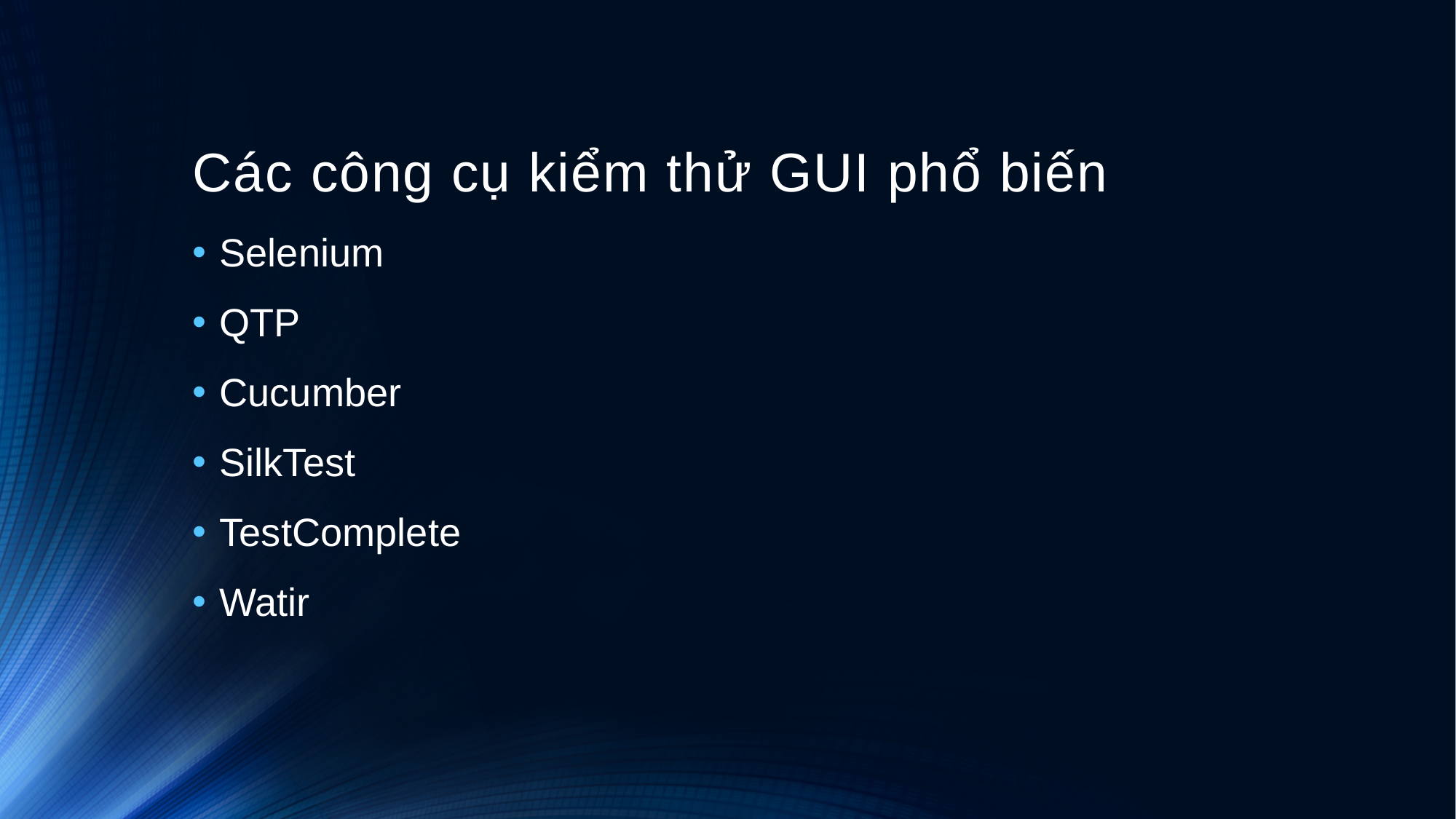

# Các công cụ kiểm thử GUI phổ biến
Selenium
QTP
Cucumber
SilkTest
TestComplete
Watir